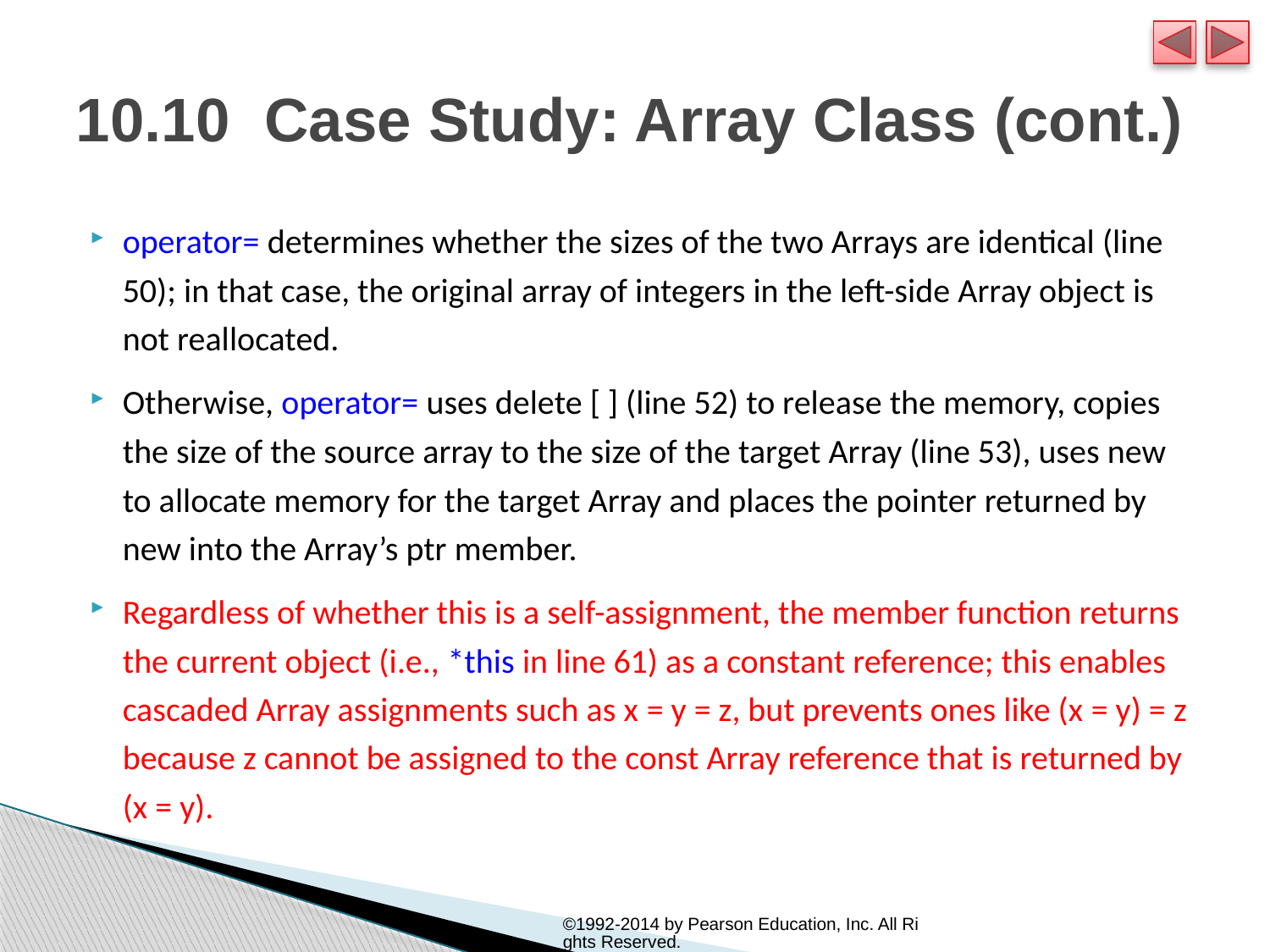

# 10.10  Case Study: Array Class (cont.)
operator= determines whether the sizes of the two Arrays are identical (line 50); in that case, the original array of integers in the left-side Array object is not reallocated.
Otherwise, operator= uses delete [ ] (line 52) to release the memory, copies the size of the source array to the size of the target Array (line 53), uses new to allocate memory for the target Array and places the pointer returned by new into the Array’s ptr member.
Regardless of whether this is a self-assignment, the member function returns the current object (i.e., *this in line 61) as a constant reference; this enables cascaded Array assignments such as x = y = z, but prevents ones like (x = y) = z because z cannot be assigned to the const Array reference that is returned by (x = y).
©1992-2014 by Pearson Education, Inc. All Rights Reserved.